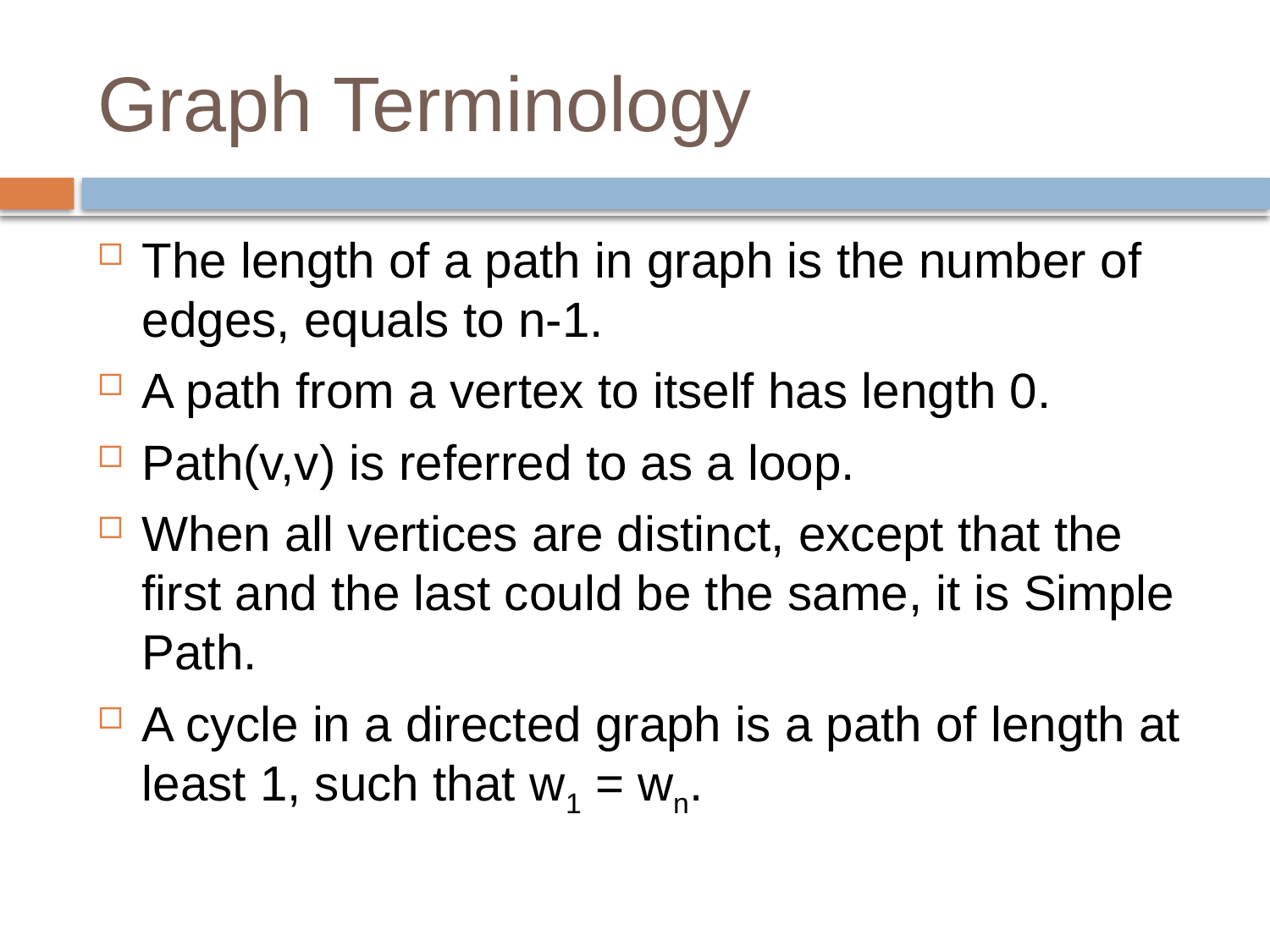

# Graph Terminology
The length of a path in graph is the number of edges, equals to n-1.
A path from a vertex to itself has length 0.
Path(v,v) is referred to as a loop.
When all vertices are distinct, except that the first and the last could be the same, it is Simple Path.
A cycle in a directed graph is a path of length at least 1, such that w1 = wn.